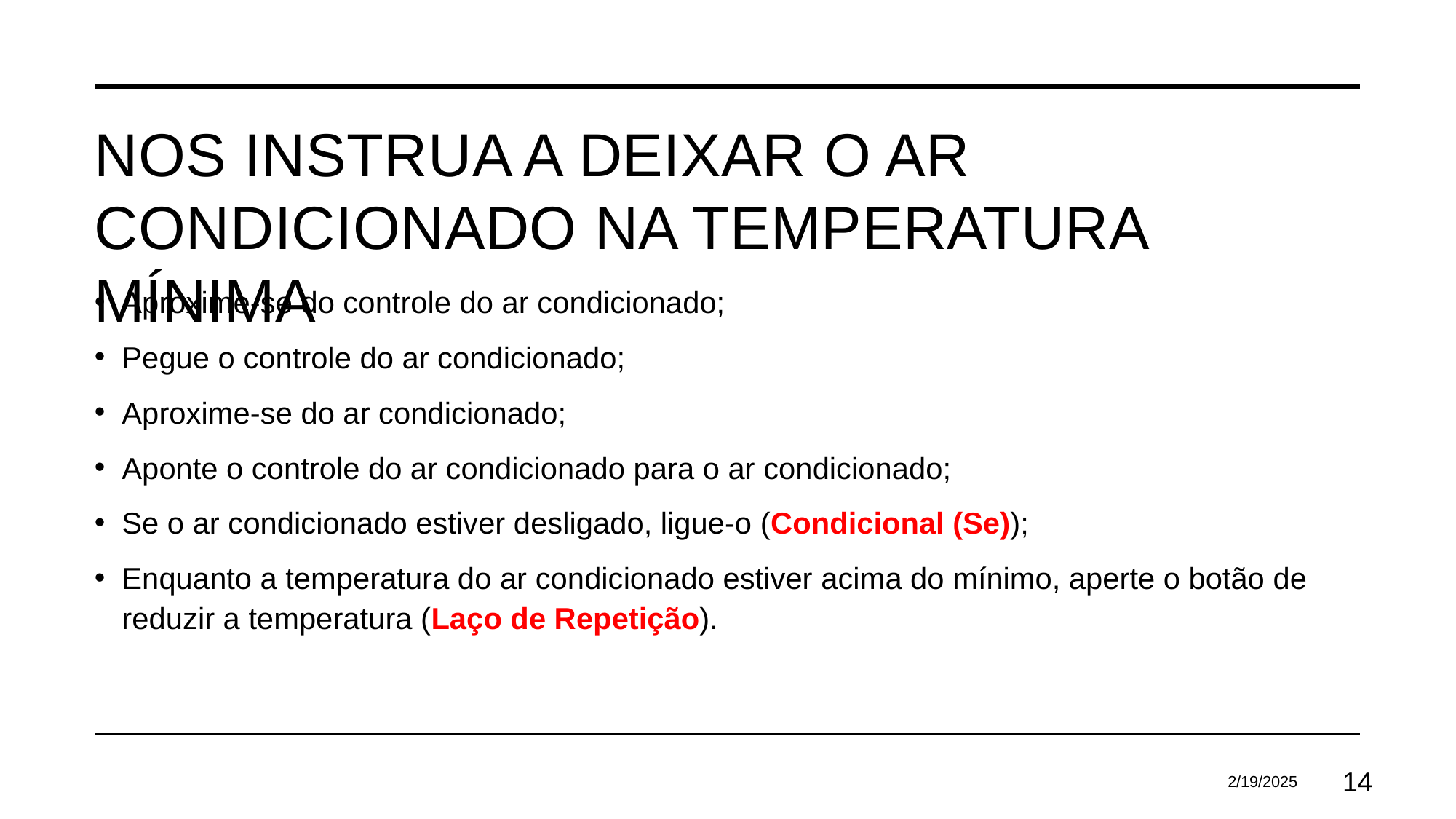

# Nos instrua a deixar o ar condicionado na temperatura mínima
Aproxime-se do controle do ar condicionado;
Pegue o controle do ar condicionado;
Aproxime-se do ar condicionado;
Aponte o controle do ar condicionado para o ar condicionado;
Se o ar condicionado estiver desligado, ligue-o (Condicional (Se));
Enquanto a temperatura do ar condicionado estiver acima do mínimo, aperte o botão de reduzir a temperatura (Laço de Repetição).

2/19/2025
14